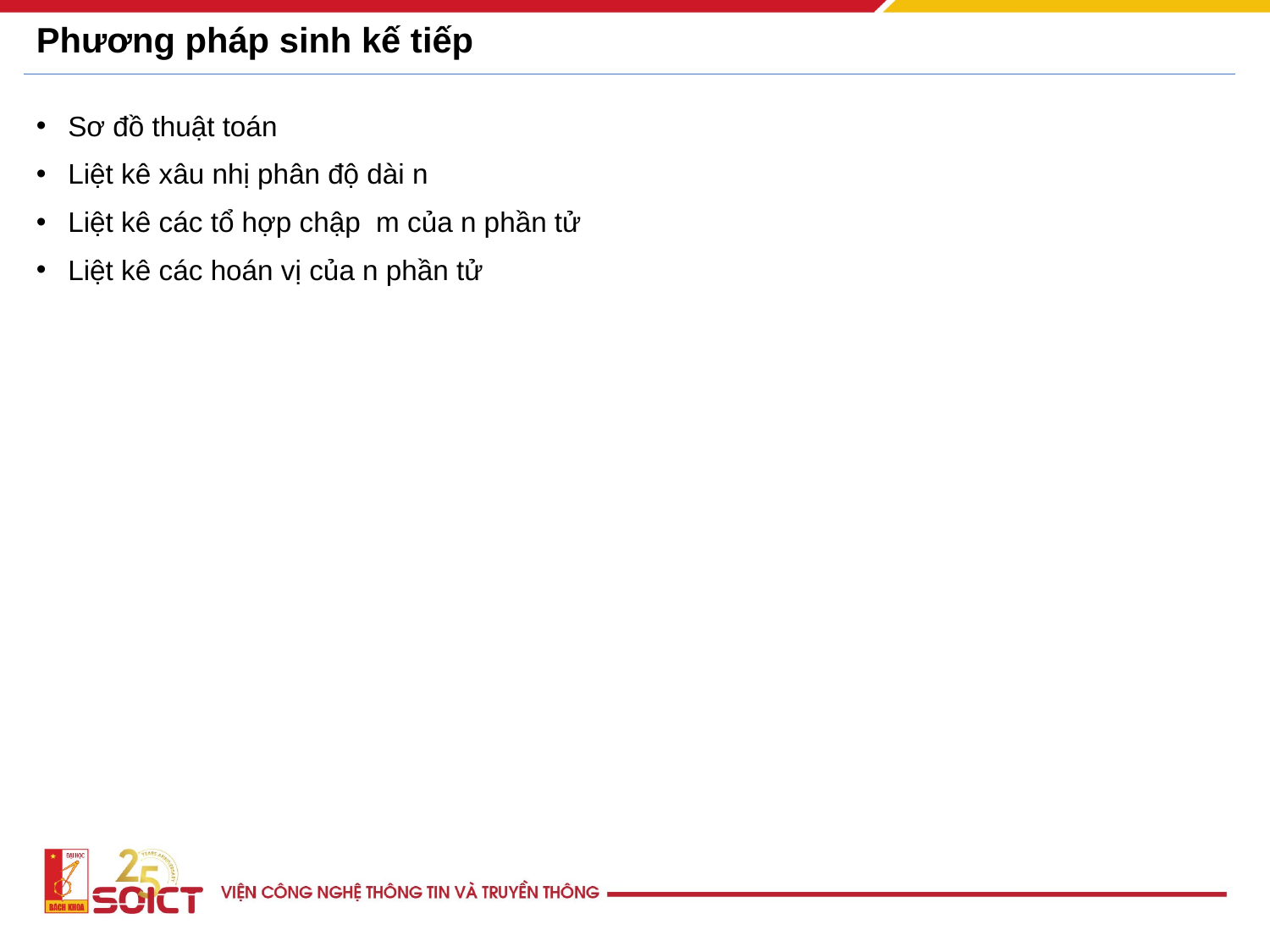

# Phương pháp sinh kế tiếp
Sơ đồ thuật toán
Liệt kê xâu nhị phân độ dài n
Liệt kê các tổ hợp chập  m của n phần tử
Liệt kê các hoán vị của n phần tử